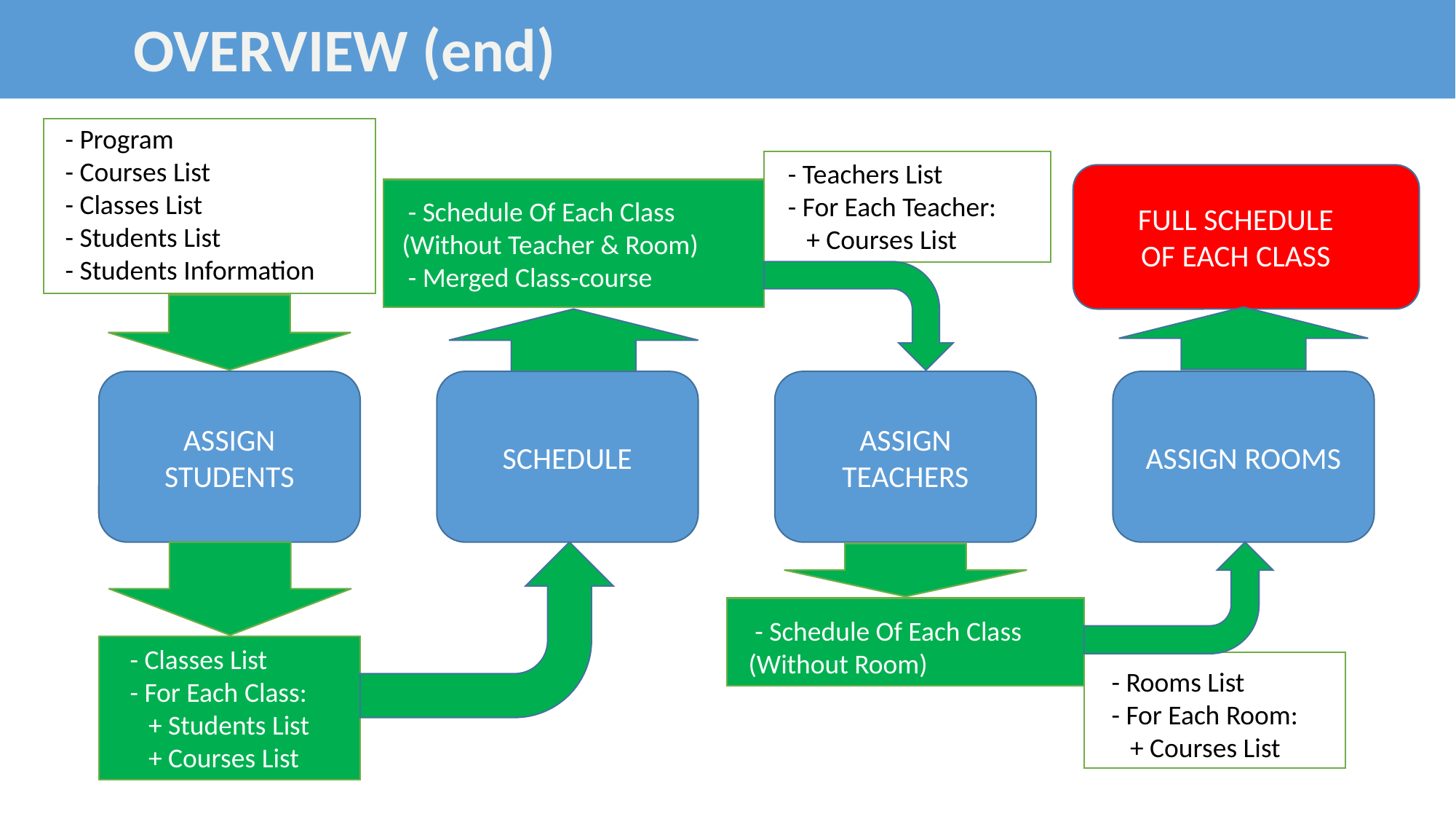

OVERVIEW (end)
 - Program
 - Courses List
 - Classes List
 - Students List
 - Students Information

 - Teachers List
 - For Each Teacher:
    + Courses List

 - Schedule Of Each Class
(Without Teacher & Room)
 - Merged Class-course
FULL SCHEDULE
OF EACH CLASS

SCHEDULE
ASSIGN TEACHERS
ASSIGN ROOMS
ASSIGN STUDENTS

 - Schedule Of Each Class
(Without Room)

 - Classes List
 - For Each Class:
    + Students List
    + Courses List

 - Rooms List
 - For Each Room:
    + Courses List